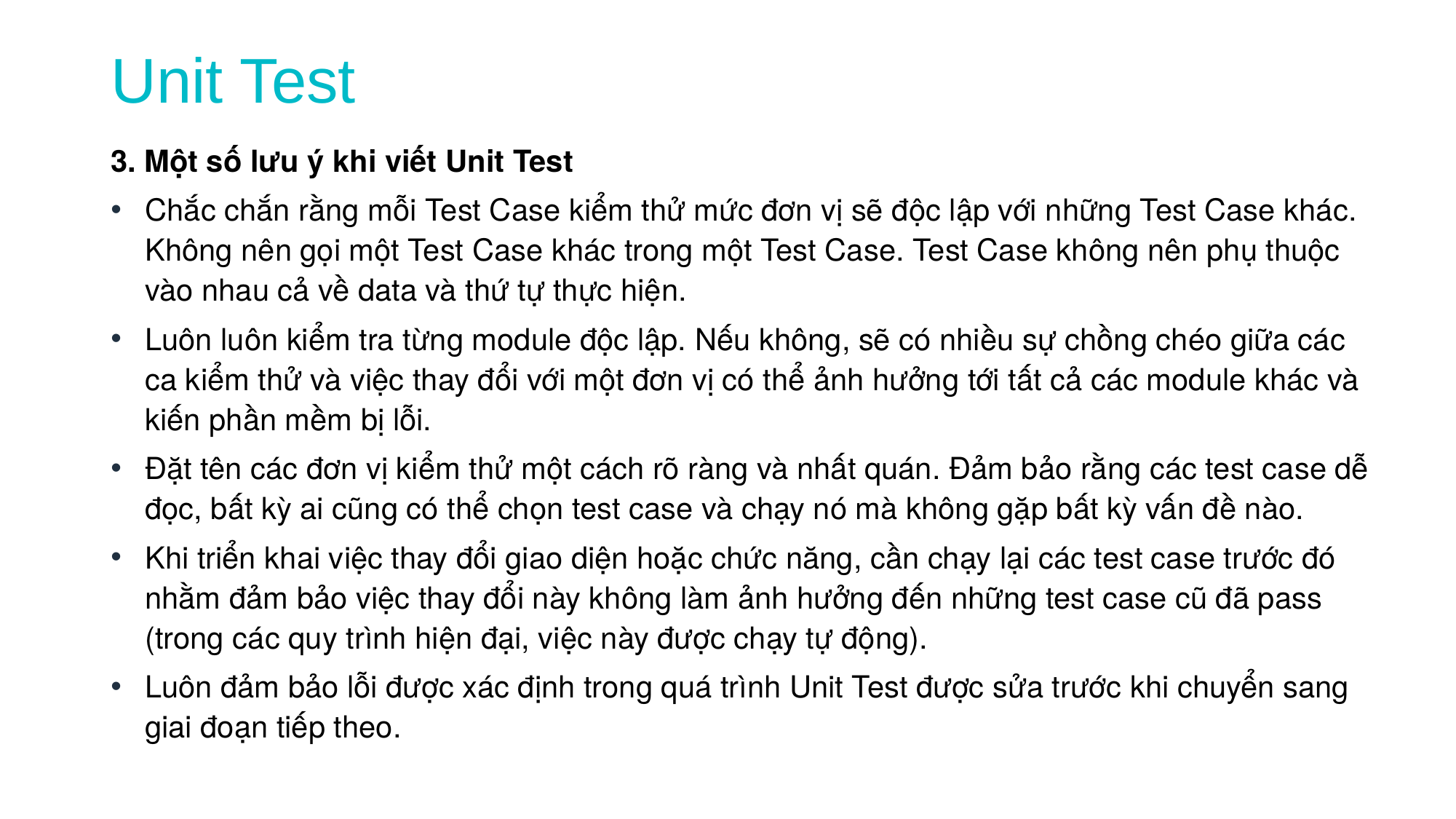

Unit Test
3. Một số lưu ý khi viết Unit Test
Chắc chắn rằng mỗi Test Case kiểm thử mức đơn vị sẽ độc lập với những Test Case khác. Không nên gọi một Test Case khác trong một Test Case. Test Case không nên phụ thuộc vào nhau cả về data và thứ tự thực hiện.
Luôn luôn kiểm tra từng module độc lập. Nếu không, sẽ có nhiều sự chồng chéo giữa các ca kiểm thử và việc thay đổi với một đơn vị có thể ảnh hưởng tới tất cả các module khác và kiến phần mềm bị lỗi.
Đặt tên các đơn vị kiểm thử một cách rõ ràng và nhất quán. Đảm bảo rằng các test case dễ đọc, bất kỳ ai cũng có thể chọn test case và chạy nó mà không gặp bất kỳ vấn đề nào.
Khi triển khai việc thay đổi giao diện hoặc chức năng, cần chạy lại các test case trước đó nhằm đảm bảo việc thay đổi này không làm ảnh hưởng đến những test case cũ đã pass (trong các quy trình hiện đại, việc này được chạy tự động).
Luôn đảm bảo lỗi được xác định trong quá trình Unit Test được sửa trước khi chuyển sang giai đoạn tiếp theo.